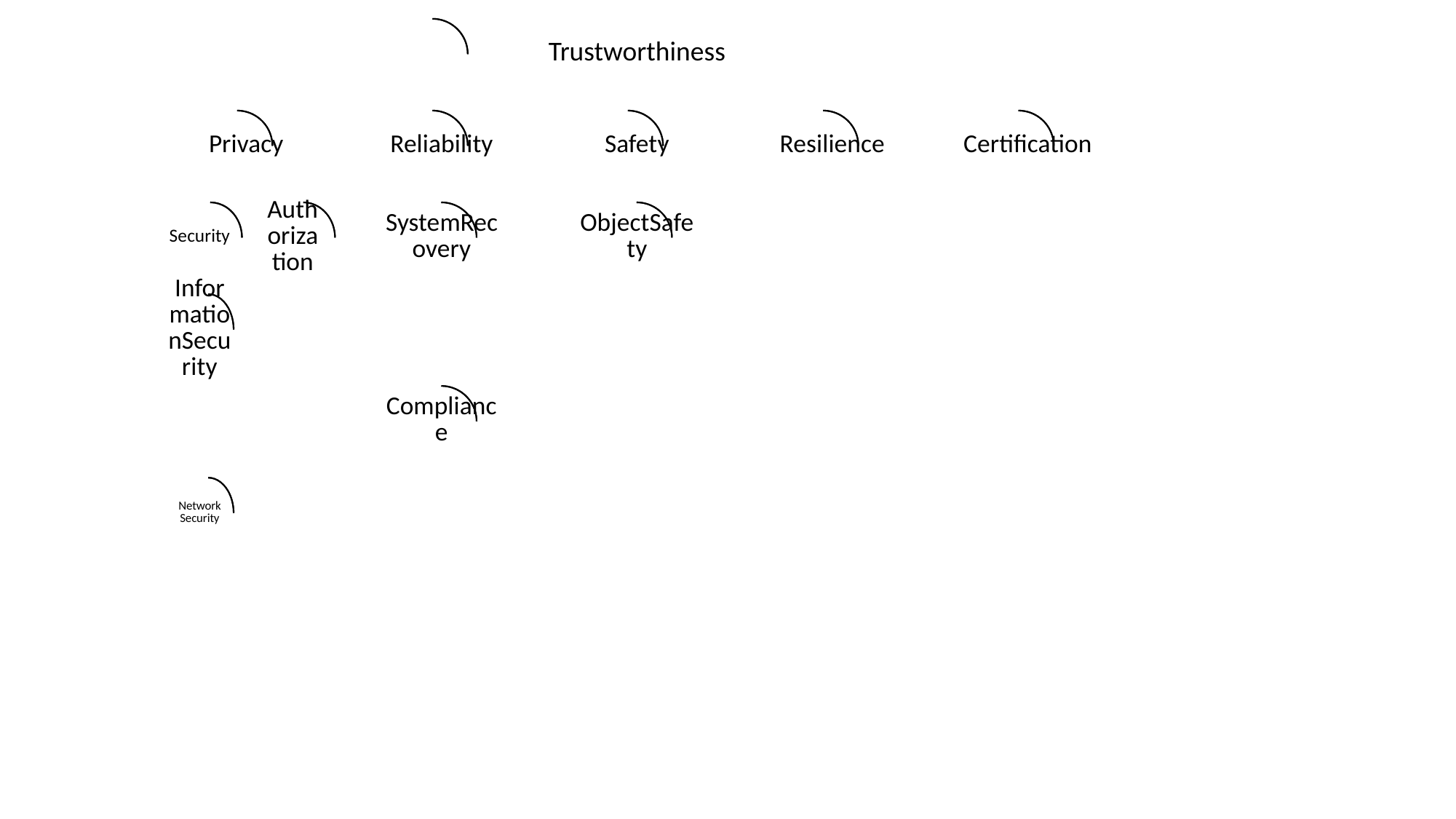

Trustworthiness
Privacy
Reliability
Safety
Resilience
Certification
Security
Authorization
InformationSecurity
NetworkSecurity
SystemRecovery
Compliance
ObjectSafety